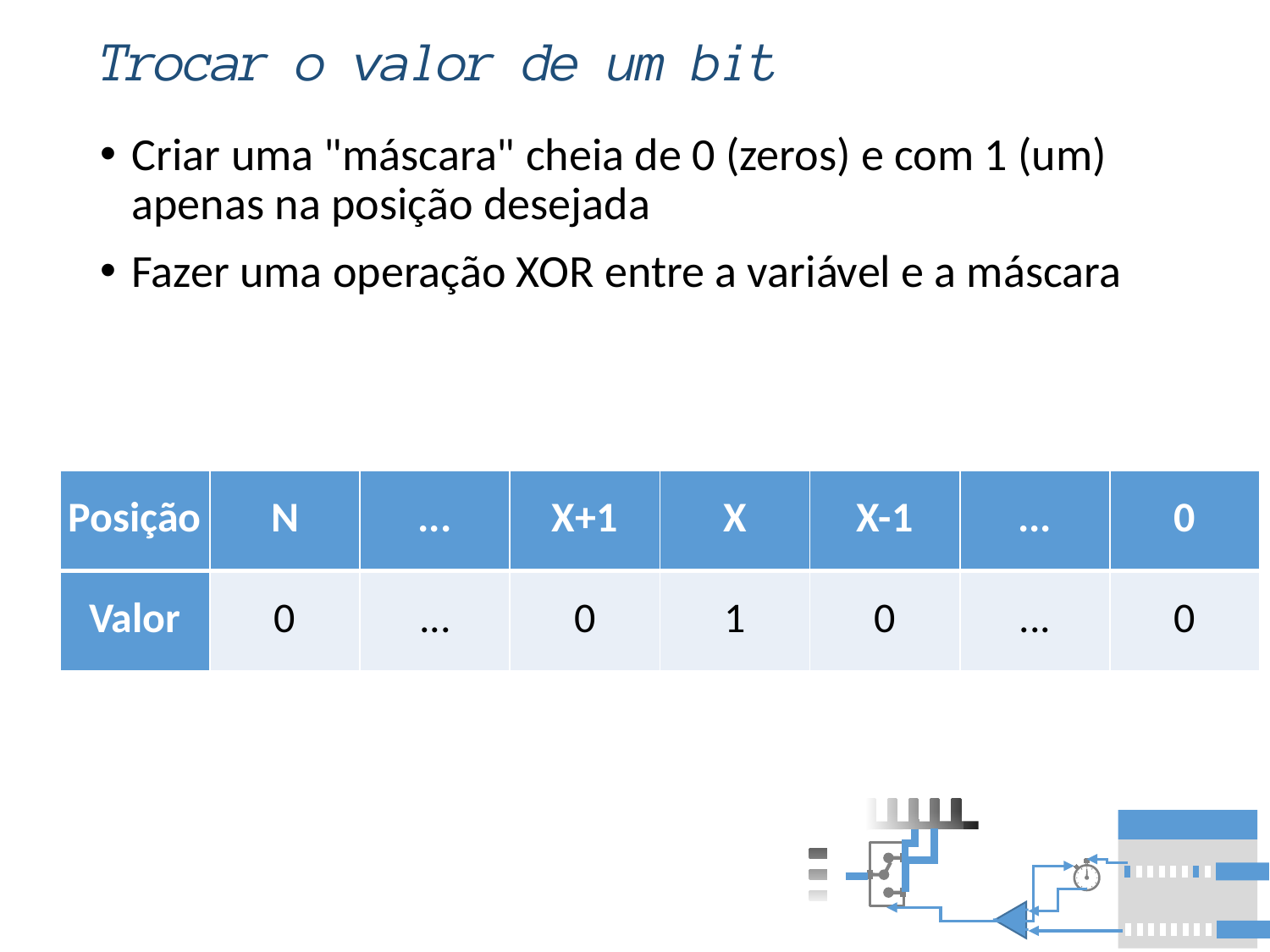

# Trocar o valor de um bit
Criar uma "máscara" cheia de 0 (zeros) e com 1 (um) apenas na posição desejada
Fazer uma operação XOR entre a variável e a máscara
| Posição | N | ... | X+1 | X | X-1 | ... | 0 |
| --- | --- | --- | --- | --- | --- | --- | --- |
| Valor | 0 | ... | 0 | 1 | 0 | ... | 0 |